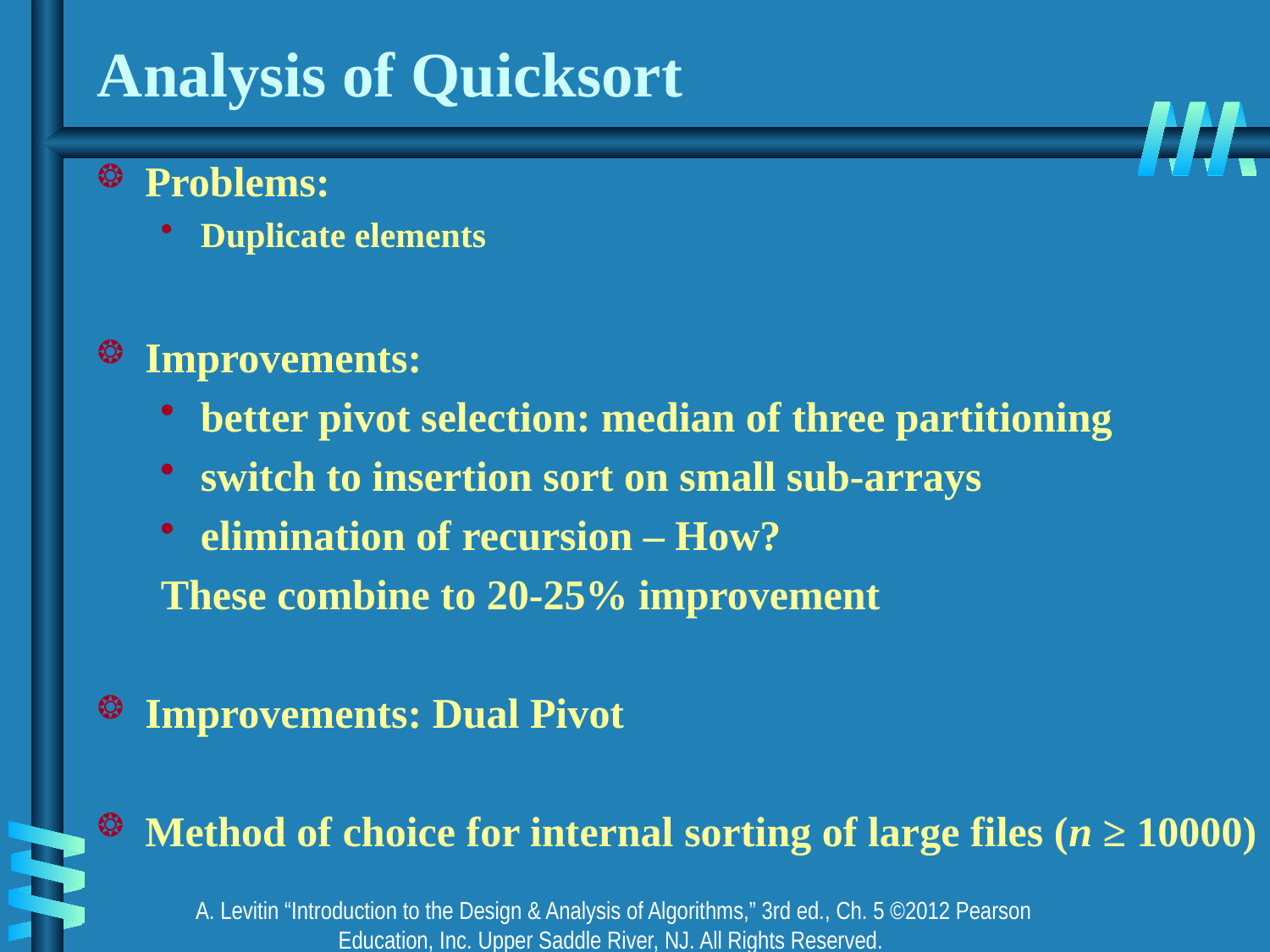

# Analysis of Quicksort
Problems:
Duplicate elements

Improvements:
better pivot selection: median of three partitioning
switch to insertion sort on small sub-arrays
elimination of recursion – How?
These combine to 20-25% improvement

Improvements: Dual Pivot

Method of choice for internal sorting of large files (n ≥ 10000)

A. Levitin “Introduction to the Design & Analysis of Algorithms,” 3rd ed., Ch. 5 ©2012 Pearson Education, Inc. Upper Saddle River, NJ. All Rights Reserved.
23